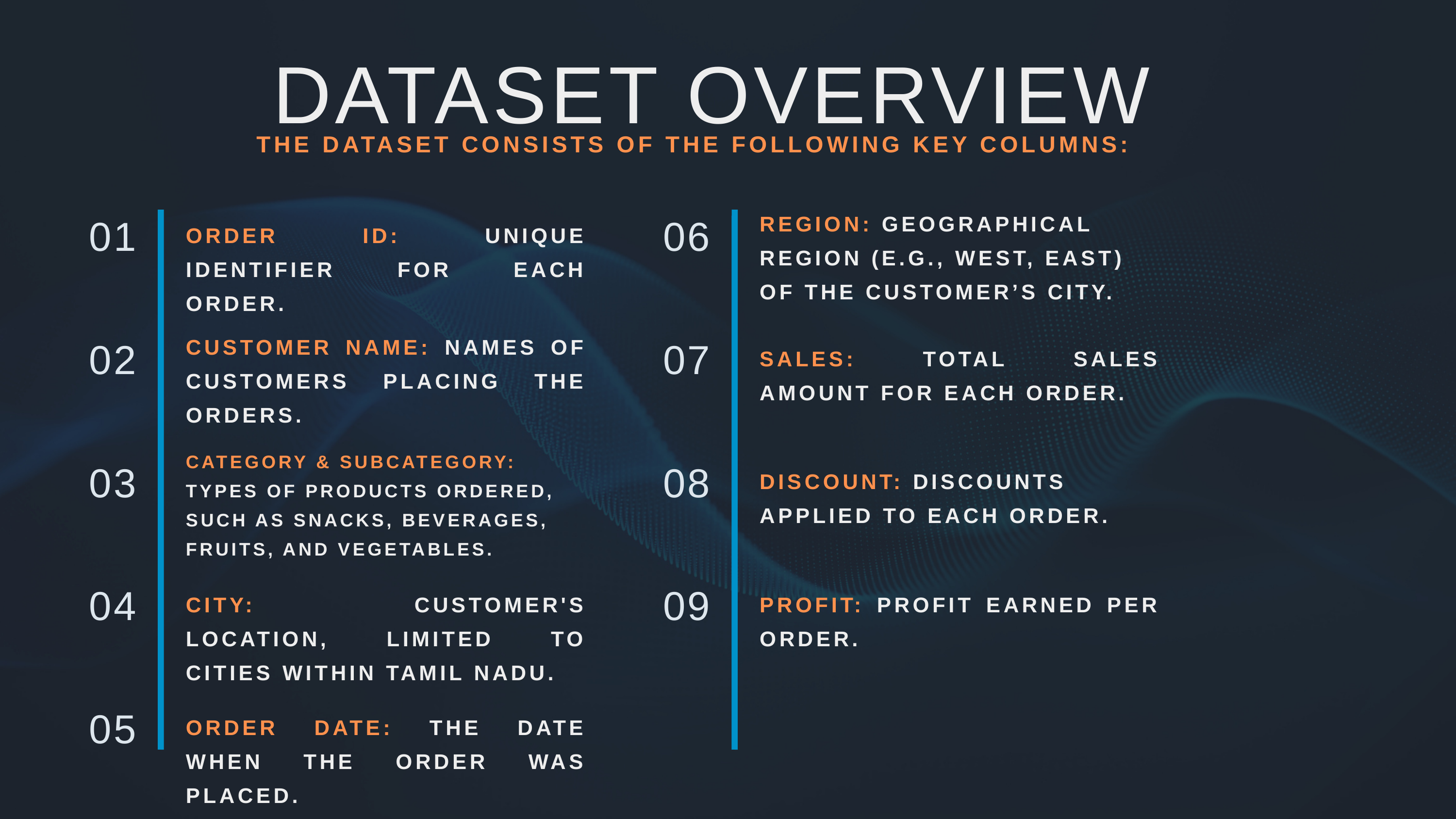

DATASET OVERVIEW
THE DATASET CONSISTS OF THE FOLLOWING KEY COLUMNS:
REGION: GEOGRAPHICAL REGION (E.G., WEST, EAST) OF THE CUSTOMER’S CITY.
01
06

ORDER ID: UNIQUE IDENTIFIER FOR EACH ORDER.
CUSTOMER NAME: NAMES OF CUSTOMERS PLACING THE ORDERS.
02
07
SALES: TOTAL SALES AMOUNT FOR EACH ORDER.
CATEGORY & SUBCATEGORY: TYPES OF PRODUCTS ORDERED, SUCH AS SNACKS, BEVERAGES, FRUITS, AND VEGETABLES.
03
08
DISCOUNT: DISCOUNTS APPLIED TO EACH ORDER.
04
09
CITY: CUSTOMER'S LOCATION, LIMITED TO CITIES WITHIN TAMIL NADU.
PROFIT: PROFIT EARNED PER ORDER.
05
ORDER DATE: THE DATE WHEN THE ORDER WAS PLACED.